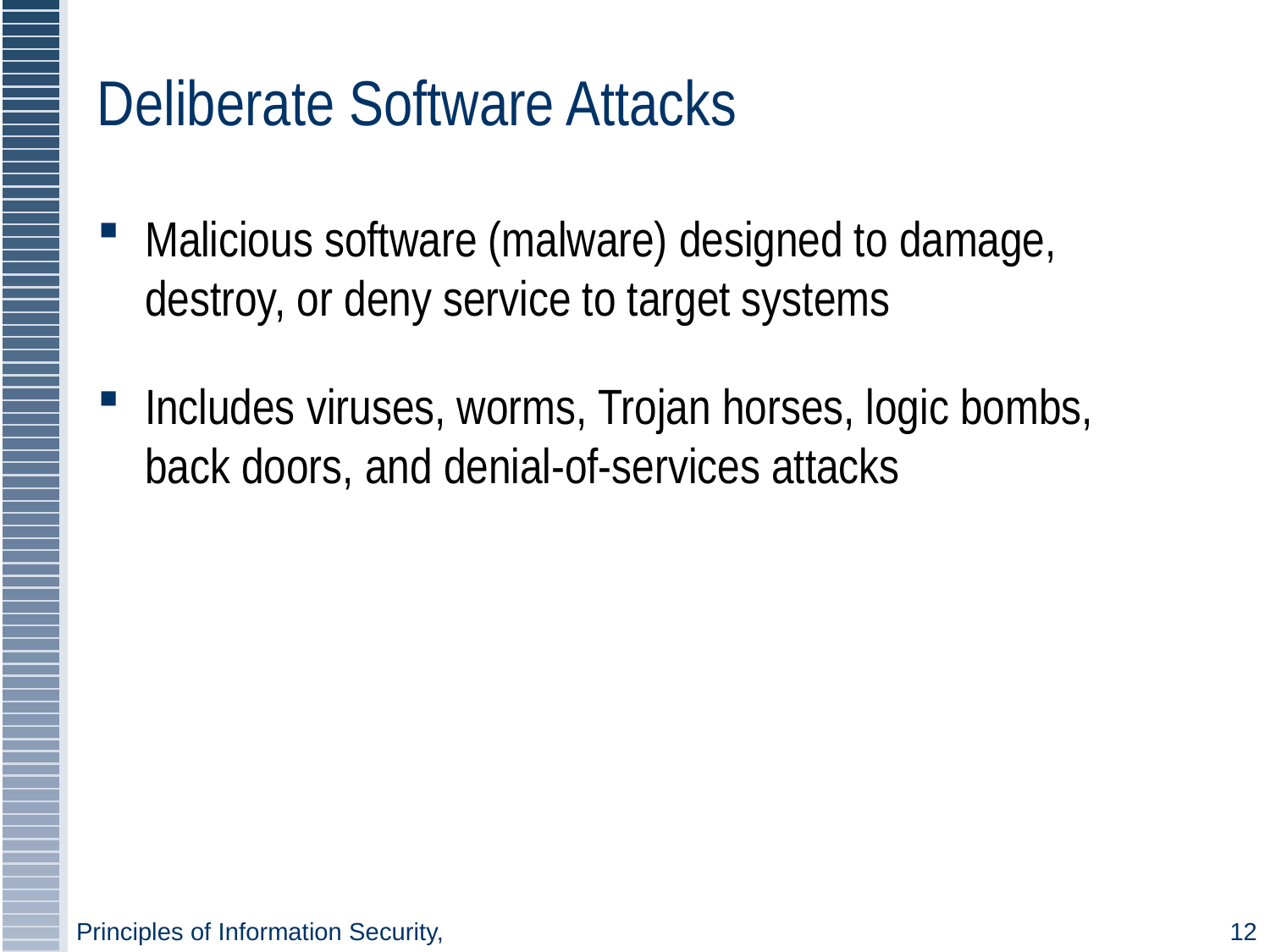

# Deliberate Software Attacks
Malicious software (malware) designed to damage, destroy, or deny service to target systems
Includes viruses, worms, Trojan horses, logic bombs, back doors, and denial-of-services attacks
Principles of Information Security,
12